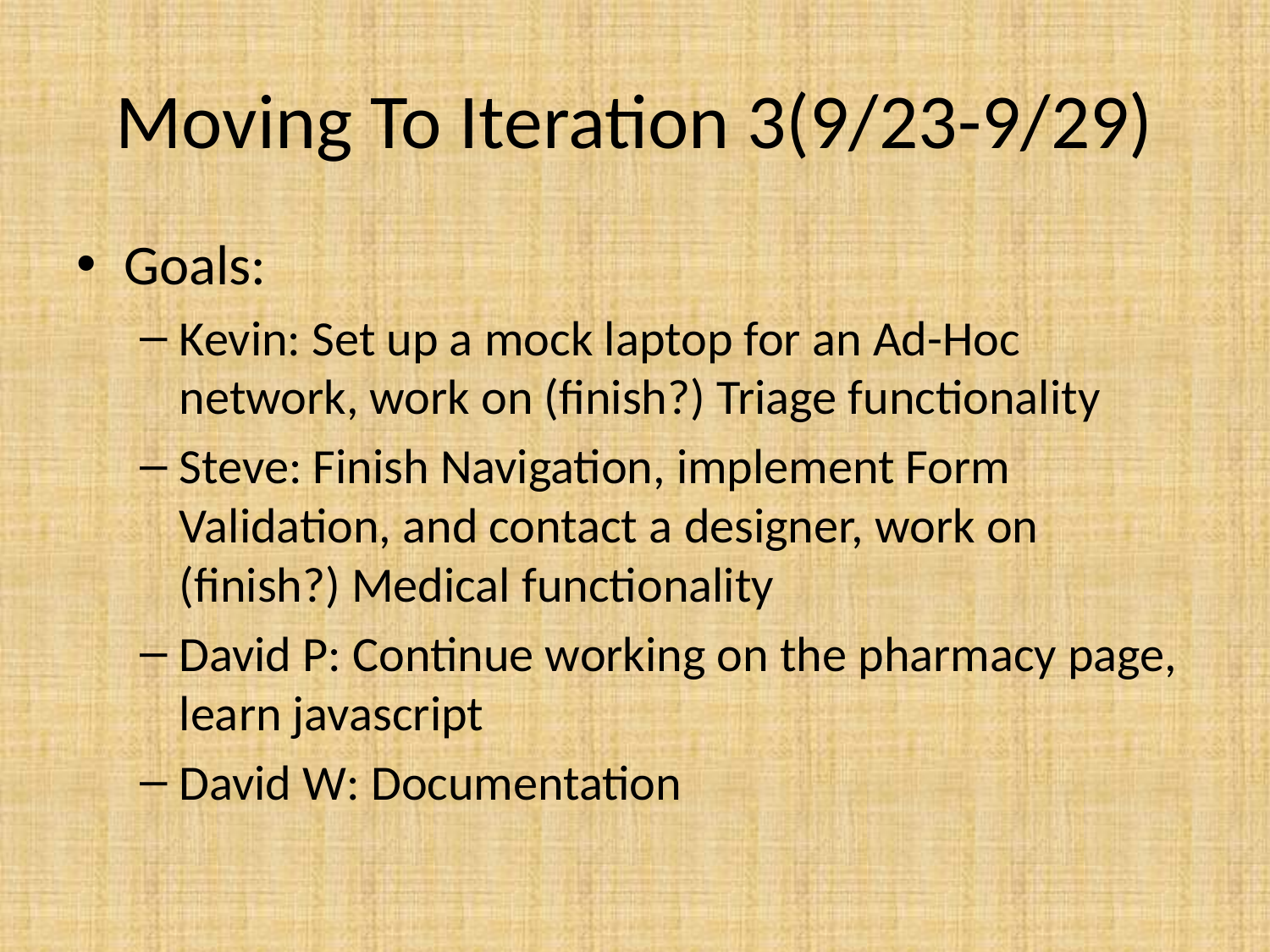

# Moving To Iteration 3(9/23-9/29)
Goals:
Kevin: Set up a mock laptop for an Ad-Hoc network, work on (finish?) Triage functionality
Steve: Finish Navigation, implement Form Validation, and contact a designer, work on (finish?) Medical functionality
David P: Continue working on the pharmacy page, learn javascript
David W: Documentation